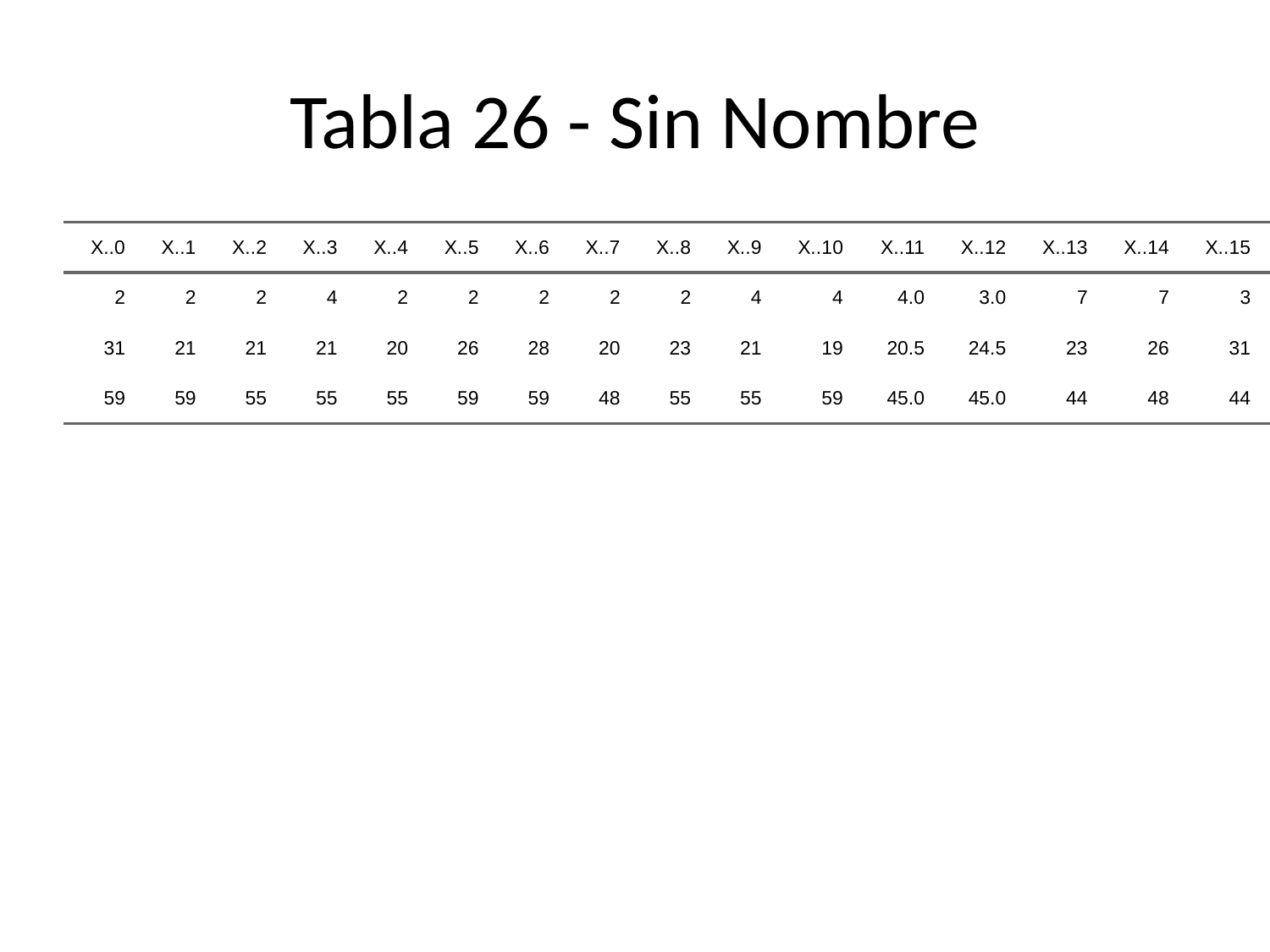

# Tabla 26 - Sin Nombre
| X..0 | X..1 | X..2 | X..3 | X..4 | X..5 | X..6 | X..7 | X..8 | X..9 | X..10 | X..11 | X..12 | X..13 | X..14 | X..15 | X..16 | X..17 | X..18 | X..19 | X..20 | X..21 | X..22 | X..23 | X..24 | X..25 | X..26 | X..27 | X..28 | X..29 | X..30 | X..31 | X..32 | X..33 | X..34 | X..35 | X..36 | X..37 | X..38 | X..39 | X..40 | X..41 | X..42 | X..43 | X..44 | X..45 | X..46 | X..47 | X..48 | X..49 | X..50 | X..53 | X..54 | X..55 | X..56 | X..57 | X..58 | X..60 | X..61 | X..62 | X..63 | X..64 | X..65 | X..67 | X..69 | X..72 | X..77 | X..78 | X..80 | X..81 | X..82 | X..86 | X..87 | X..94 | X..95 | X..101 | X..102 | X..103 | X..107 | X..115 | X..126 | X..346 |
| --- | --- | --- | --- | --- | --- | --- | --- | --- | --- | --- | --- | --- | --- | --- | --- | --- | --- | --- | --- | --- | --- | --- | --- | --- | --- | --- | --- | --- | --- | --- | --- | --- | --- | --- | --- | --- | --- | --- | --- | --- | --- | --- | --- | --- | --- | --- | --- | --- | --- | --- | --- | --- | --- | --- | --- | --- | --- | --- | --- | --- | --- | --- | --- | --- | --- | --- | --- | --- | --- | --- | --- | --- | --- | --- | --- | --- | --- | --- | --- | --- | --- |
| 2 | 2 | 2 | 4 | 2 | 2 | 2 | 2 | 2 | 4 | 4 | 4.0 | 3.0 | 7 | 7 | 3 | 7 | 10 | 11.0 | 11 | 6 | 6.0 | 4 | 12 | 28.0 | 11 | 31.0 | 4.0 | 7 | 7 | 20 | 4 | 12 | 18 | 12 | 21 | 3 | 28 | 7 | 31 | 18.0 | 18 | 18 | 17 | 4 | 7 | 6 | 4 | 7.0 | 42 | 2 | 55 | 7 | 45 | 28 | 6 | 7 | 7 | 4 | 7 | 7 | 7 | 26 | 4 | 28 | 18 | 4.0 | 7 | 31 | 7 | 6 | 7 | 18 | 28 | 7 | 31 | 44 | 7.0 | 17 | 7 | 45 | 7 |
| 31 | 21 | 21 | 21 | 20 | 26 | 28 | 20 | 23 | 21 | 19 | 20.5 | 24.5 | 23 | 26 | 31 | 21 | 28 | 24.5 | 27 | 18 | 29.5 | 28 | 23 | 44.5 | 21 | 36.5 | 35.5 | 28 | 28 | 26 | 31 | 20 | 18 | 18 | 31 | 15 | 28 | 24 | 31 | 24.5 | 18 | 28 | 20 | 7 | 14 | 19 | 6 | 12.5 | 42 | 31 | 55 | 17 | 45 | 28 | 44 | 7 | 7 | 4 | 28 | 31 | 7 | 26 | 4 | 28 | 20 | 17.5 | 7 | 38 | 7 | 12 | 7 | 18 | 28 | 7 | 31 | 44 | 12.5 | 24 | 7 | 45 | 7 |
| 59 | 59 | 55 | 55 | 55 | 59 | 59 | 48 | 55 | 55 | 59 | 45.0 | 45.0 | 44 | 48 | 44 | 59 | 44 | 42.0 | 48 | 44 | 44.0 | 28 | 44 | 45.0 | 44 | 42.0 | 43.0 | 42 | 44 | 48 | 42 | 31 | 18 | 28 | 44 | 28 | 28 | 42 | 31 | 43.0 | 42 | 28 | 42 | 42 | 21 | 43 | 7 | 18.0 | 42 | 43 | 55 | 28 | 45 | 28 | 45 | 7 | 7 | 4 | 31 | 45 | 7 | 26 | 4 | 28 | 45 | 31.0 | 7 | 45 | 7 | 18 | 7 | 18 | 28 | 7 | 31 | 44 | 18.0 | 31 | 7 | 45 | 7 |